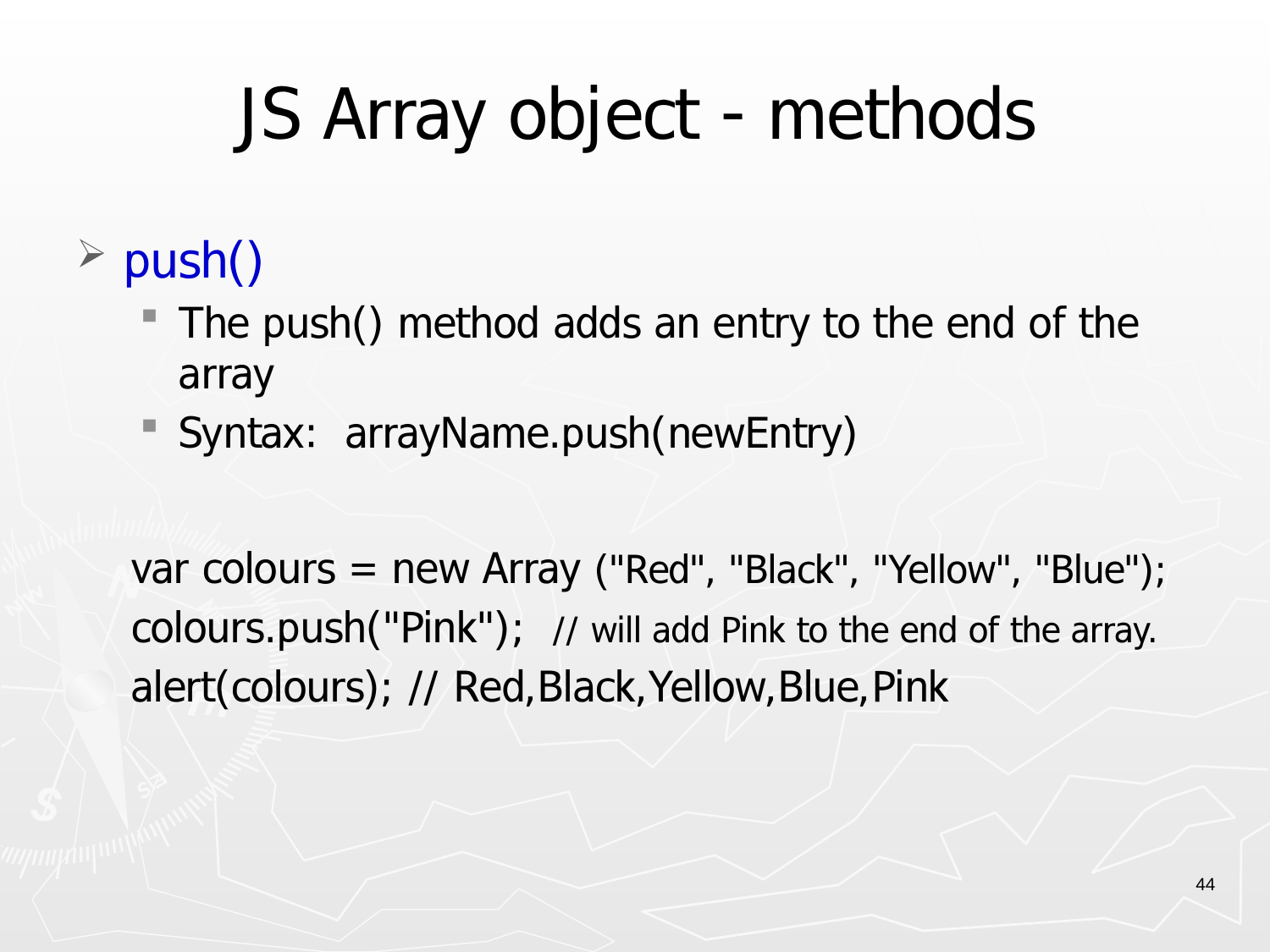

# JS Array object - methods
push()
The push() method adds an entry to the end of the array
Syntax:  arrayName.push(newEntry)

var colours = new Array ("Red", "Black", "Yellow", "Blue");
colours.push("Pink");  // will add Pink to the end of the array.
alert(colours); // Red,Black,Yellow,Blue,Pink

44